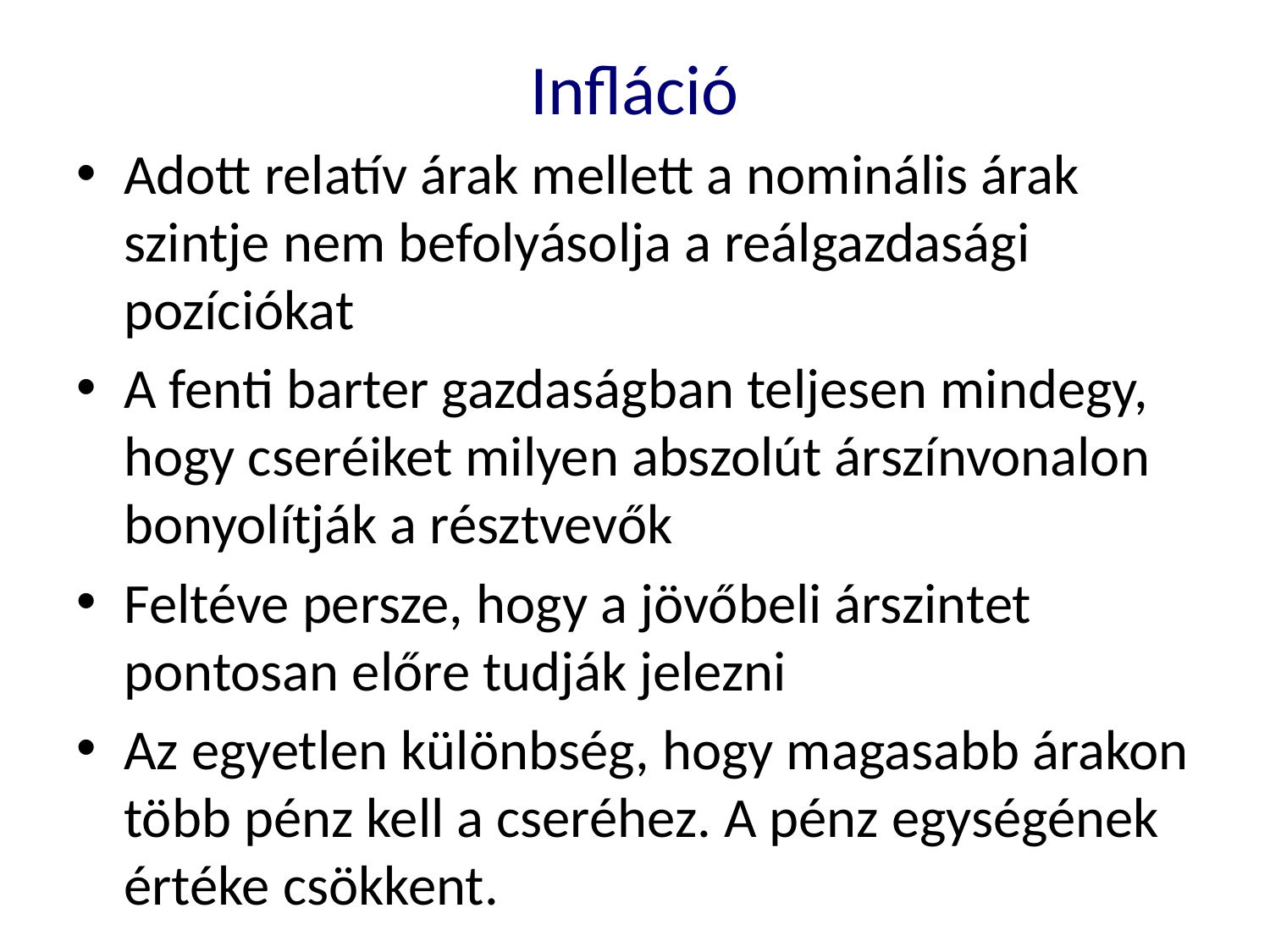

Infláció
Adott relatív árak mellett a nominális árak szintje nem befolyásolja a reálgazdasági pozíciókat
A fenti barter gazdaságban teljesen mindegy, hogy cseréiket milyen abszolút árszínvonalon bonyolítják a résztvevők
Feltéve persze, hogy a jövőbeli árszintet pontosan előre tudják jelezni
Az egyetlen különbség, hogy magasabb árakon több pénz kell a cseréhez. A pénz egységének értéke csökkent.